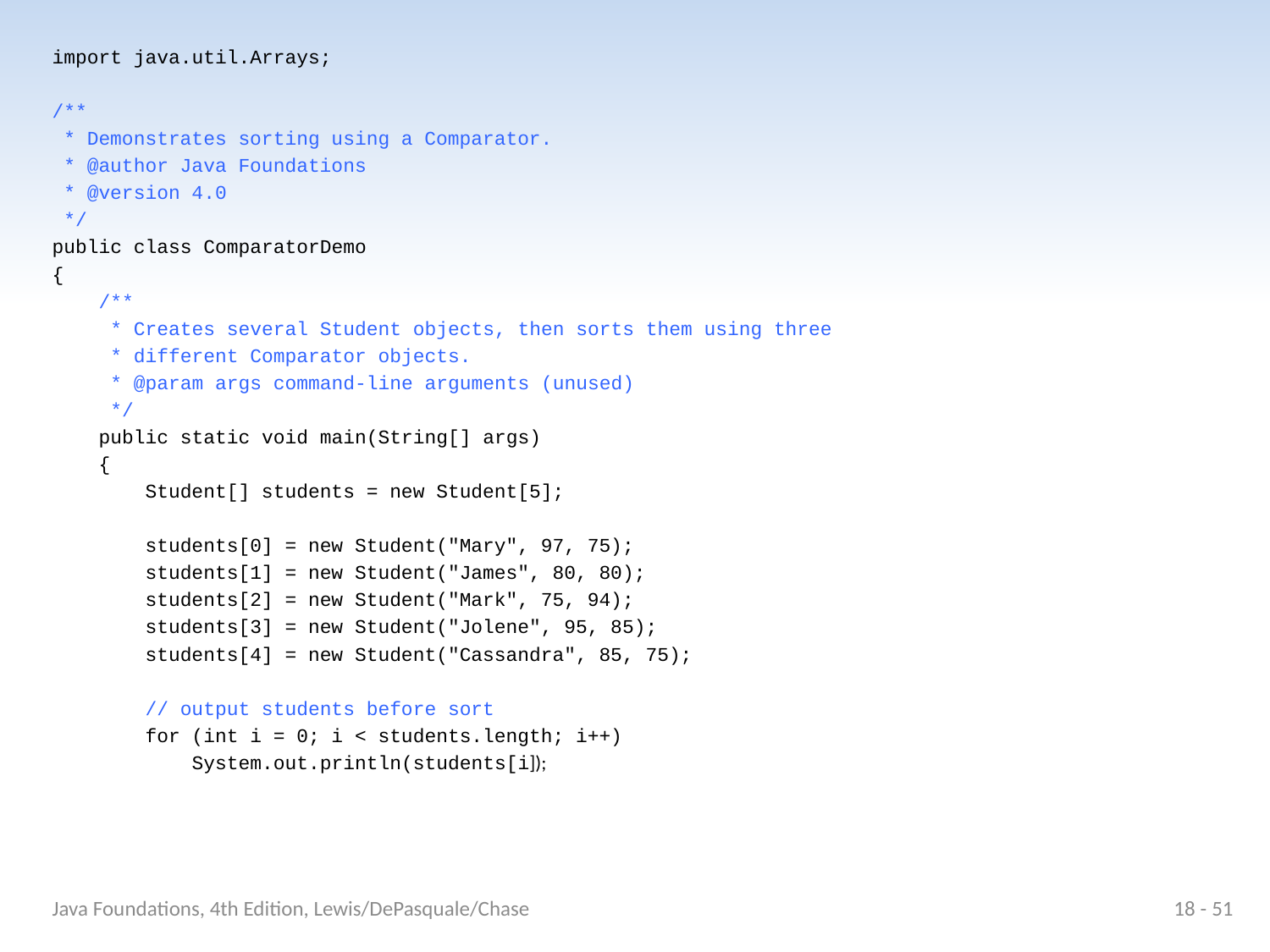

import java.util.Arrays;

/**
 * Demonstrates sorting using a Comparator.
 * @author Java Foundations
 * @version 4.0
 */
public class ComparatorDemo
{
    /**
     * Creates several Student objects, then sorts them using three
     * different Comparator objects.
     * @param args command-line arguments (unused)
     */
    public static void main(String[] args)
    {
        Student[] students = new Student[5];

        students[0] = new Student("Mary", 97, 75);
        students[1] = new Student("James", 80, 80);
        students[2] = new Student("Mark", 75, 94);
        students[3] = new Student("Jolene", 95, 85);
        students[4] = new Student("Cassandra", 85, 75);

        // output students before sort
        for (int i = 0; i < students.length; i++)
            System.out.println(students[i]);

Java Foundations, 4th Edition, Lewis/DePasquale/Chase
18 - 51